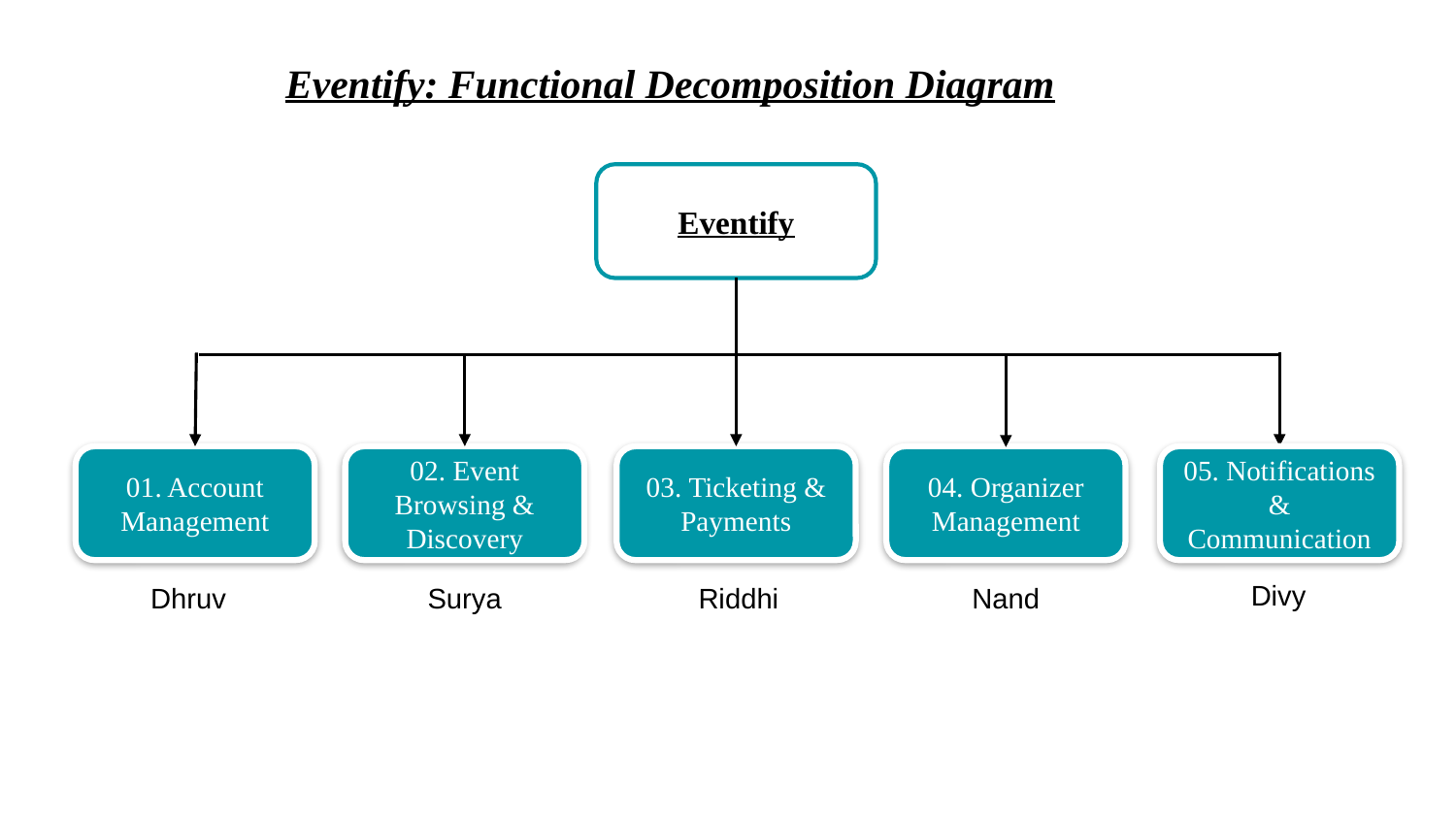

Eventify: Functional Decomposition Diagram
Eventify
01. Account Management
02. Event Browsing & Discovery
03. Ticketing & Payments
04. Organizer Management
05. Notifications & Communication
Divy
Dhruv
Surya
Riddhi
Nand